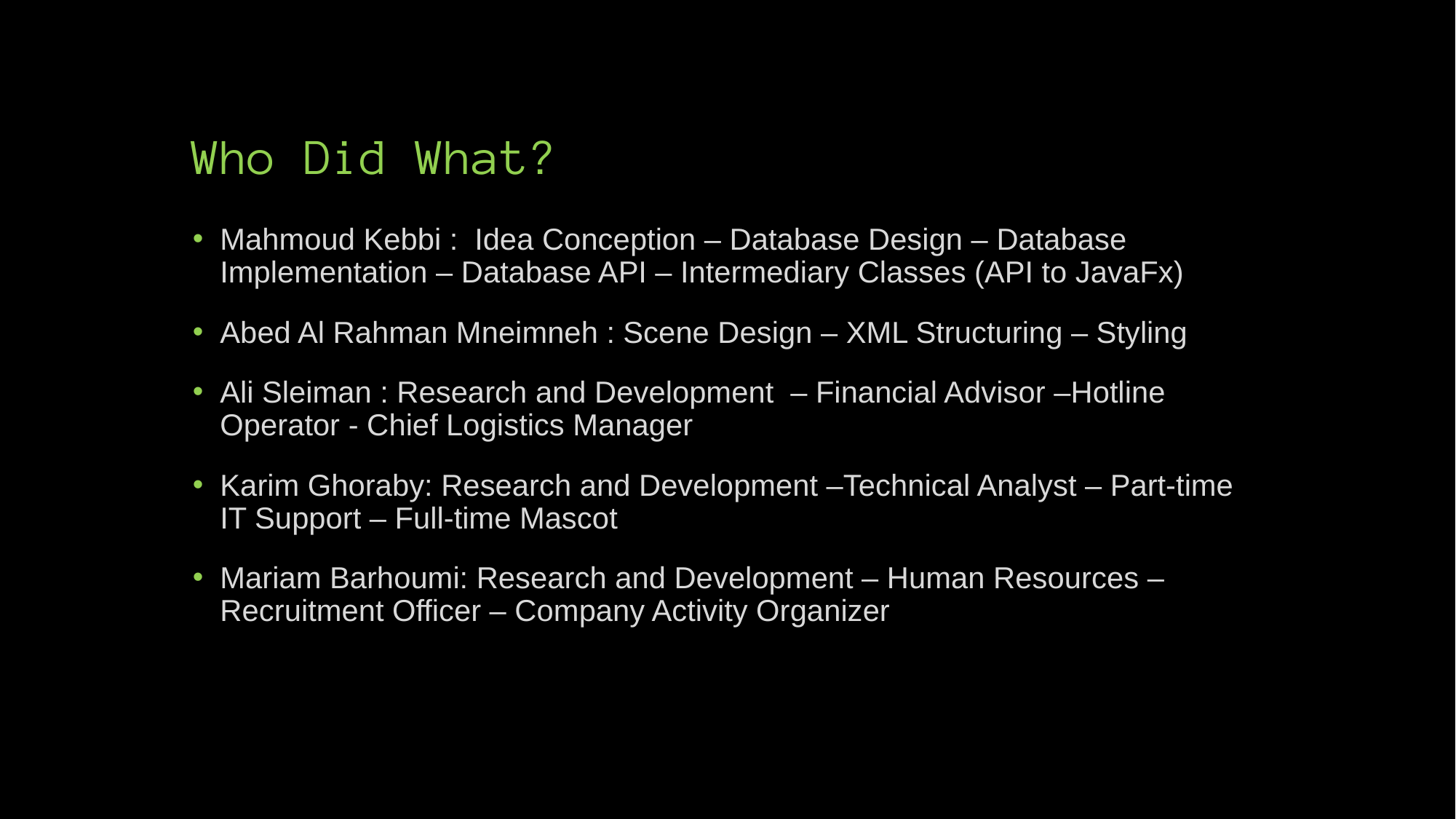

# Who Did What?
Mahmoud Kebbi :  Idea Conception – Database Design – Database Implementation – Database API – Intermediary Classes (API to JavaFx)
Abed Al Rahman Mneimneh : Scene Design – XML Structuring – Styling
Ali Sleiman : Research and Development  – Financial Advisor –Hotline Operator - Chief Logistics Manager
Karim Ghoraby: Research and Development –Technical Analyst – Part-time IT Support – Full-time Mascot
Mariam Barhoumi: Research and Development – Human Resources – Recruitment Officer – Company Activity Organizer